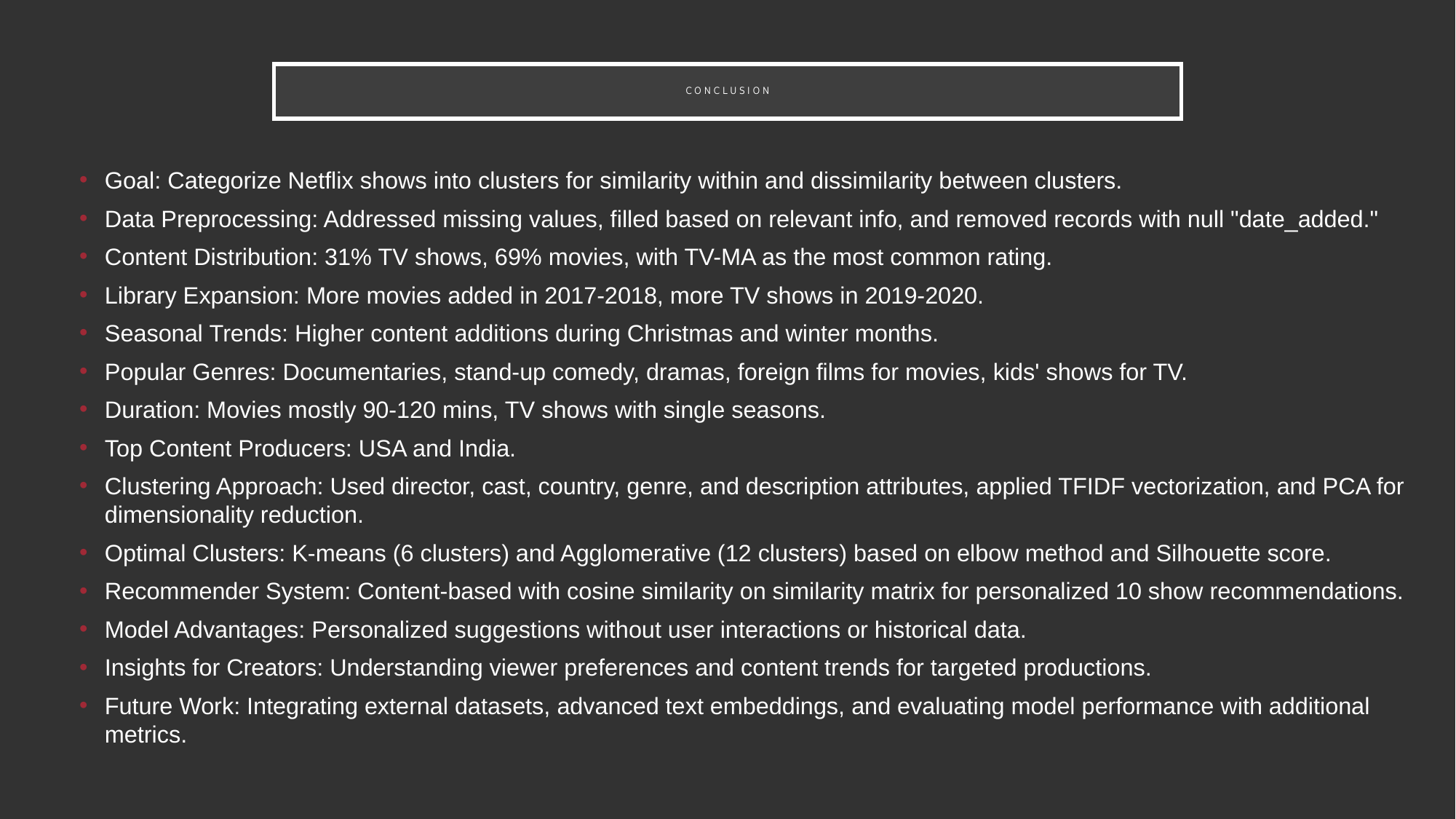

# Conclusion
Goal: Categorize Netflix shows into clusters for similarity within and dissimilarity between clusters.
Data Preprocessing: Addressed missing values, filled based on relevant info, and removed records with null "date_added."
Content Distribution: 31% TV shows, 69% movies, with TV-MA as the most common rating.
Library Expansion: More movies added in 2017-2018, more TV shows in 2019-2020.
Seasonal Trends: Higher content additions during Christmas and winter months.
Popular Genres: Documentaries, stand-up comedy, dramas, foreign films for movies, kids' shows for TV.
Duration: Movies mostly 90-120 mins, TV shows with single seasons.
Top Content Producers: USA and India.
Clustering Approach: Used director, cast, country, genre, and description attributes, applied TFIDF vectorization, and PCA for dimensionality reduction.
Optimal Clusters: K-means (6 clusters) and Agglomerative (12 clusters) based on elbow method and Silhouette score.
Recommender System: Content-based with cosine similarity on similarity matrix for personalized 10 show recommendations.
Model Advantages: Personalized suggestions without user interactions or historical data.
Insights for Creators: Understanding viewer preferences and content trends for targeted productions.
Future Work: Integrating external datasets, advanced text embeddings, and evaluating model performance with additional metrics.